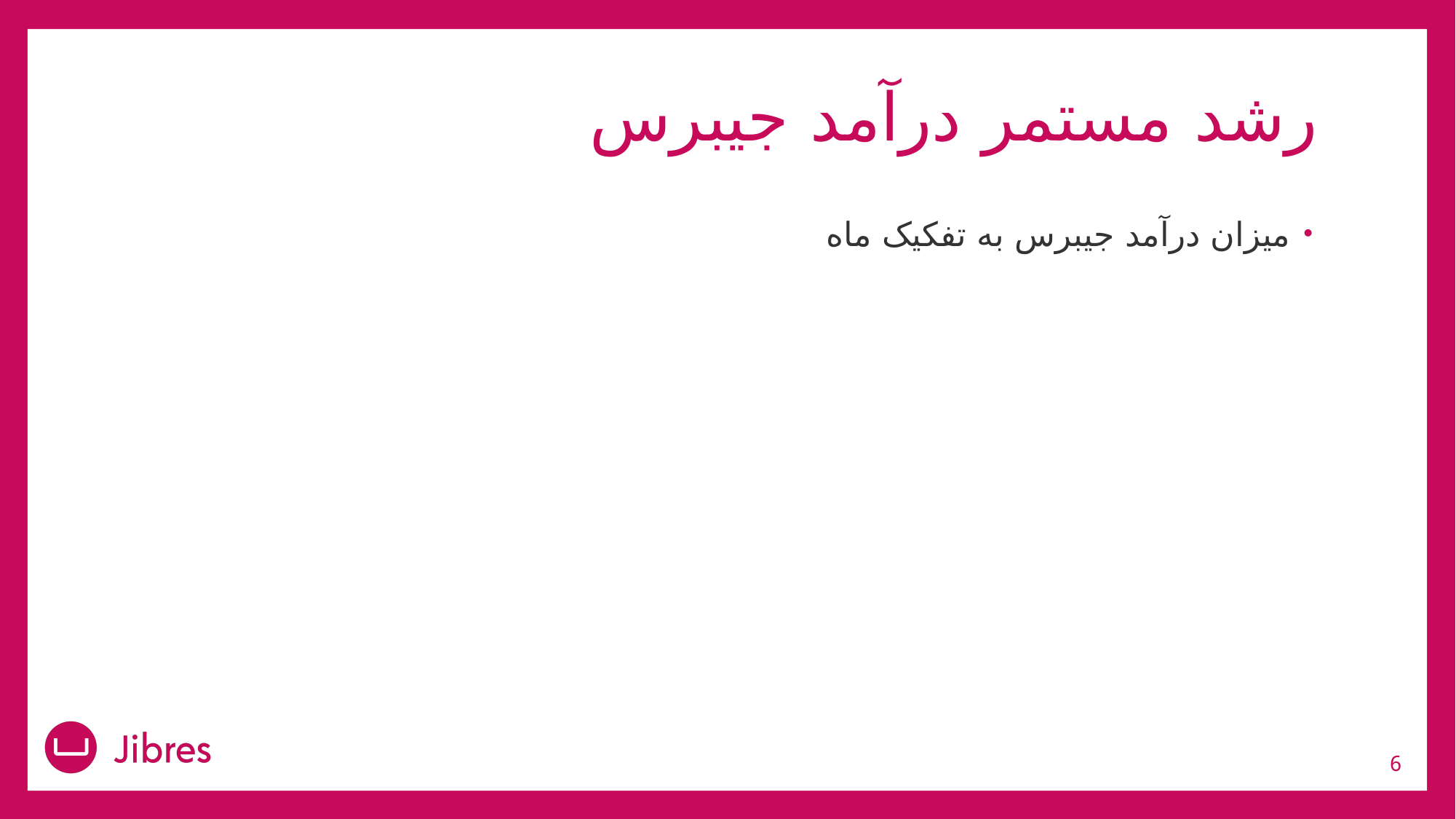

# رشد مستمر درآمد جیبرس

میزان درآمد جیبرس به تفکیک ماه
6